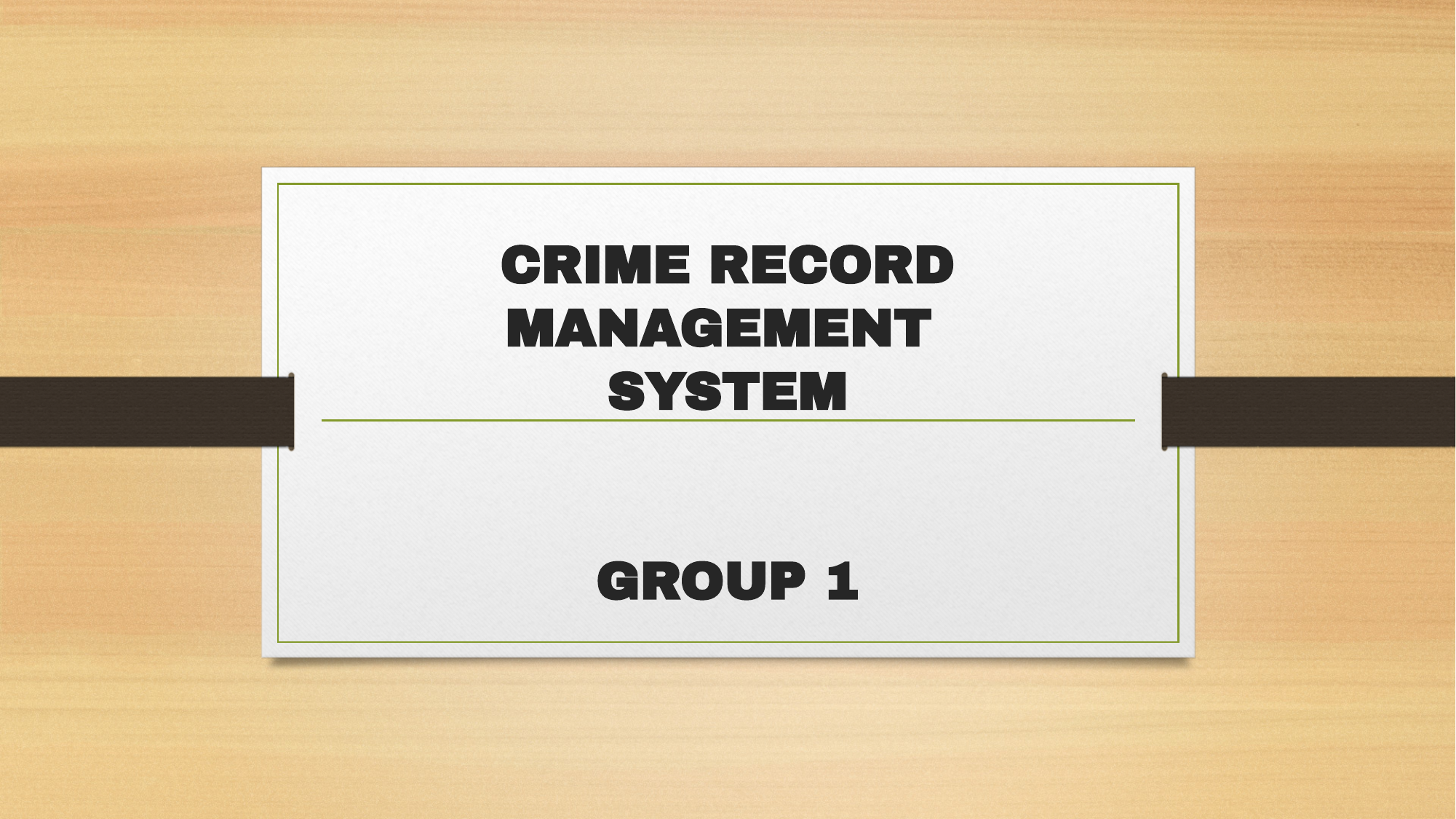

# CRIME RECORD MANAGEMENT SYSTEM GROUP 1